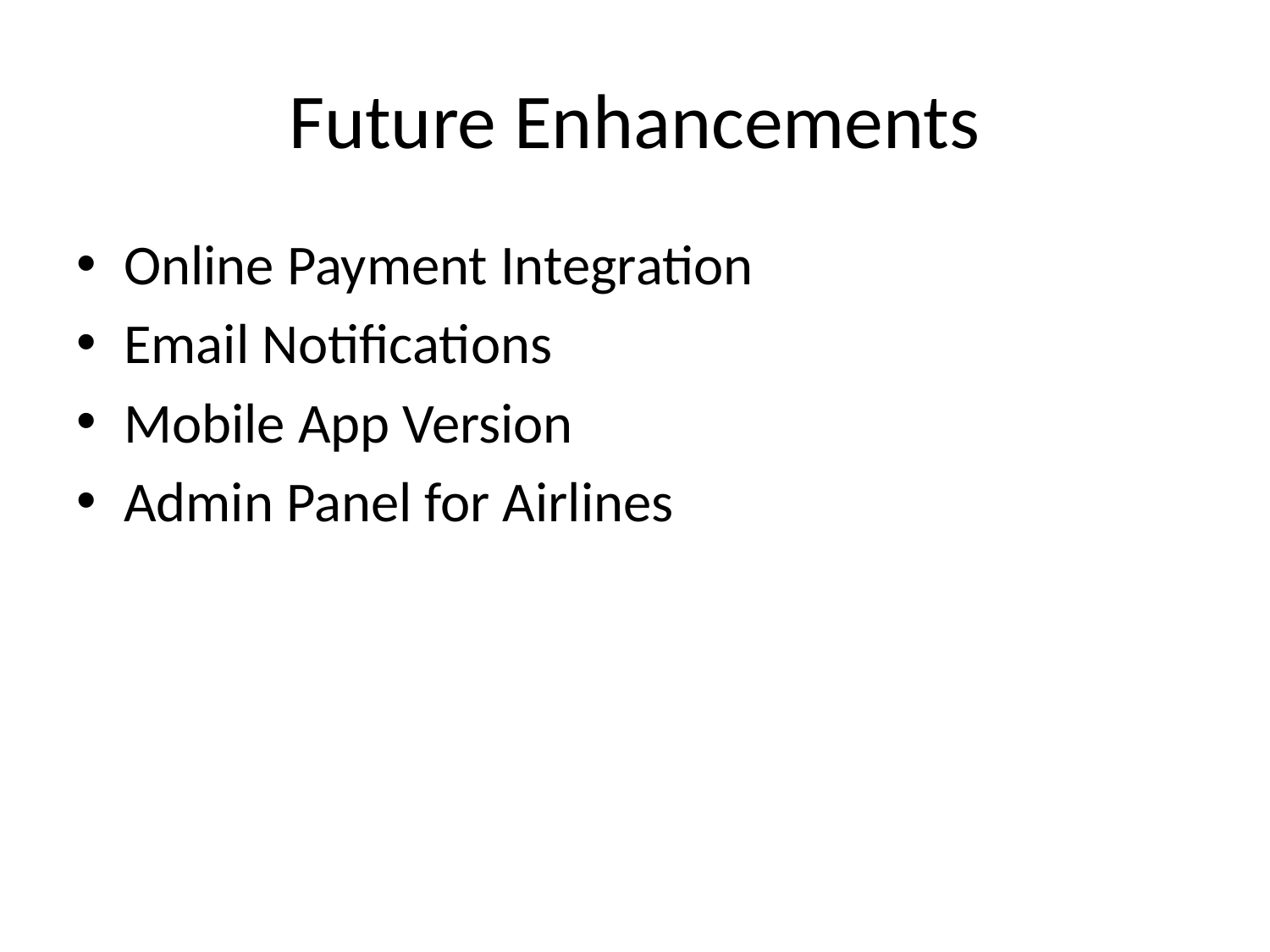

# Future Enhancements
Online Payment Integration
Email Notifications
Mobile App Version
Admin Panel for Airlines